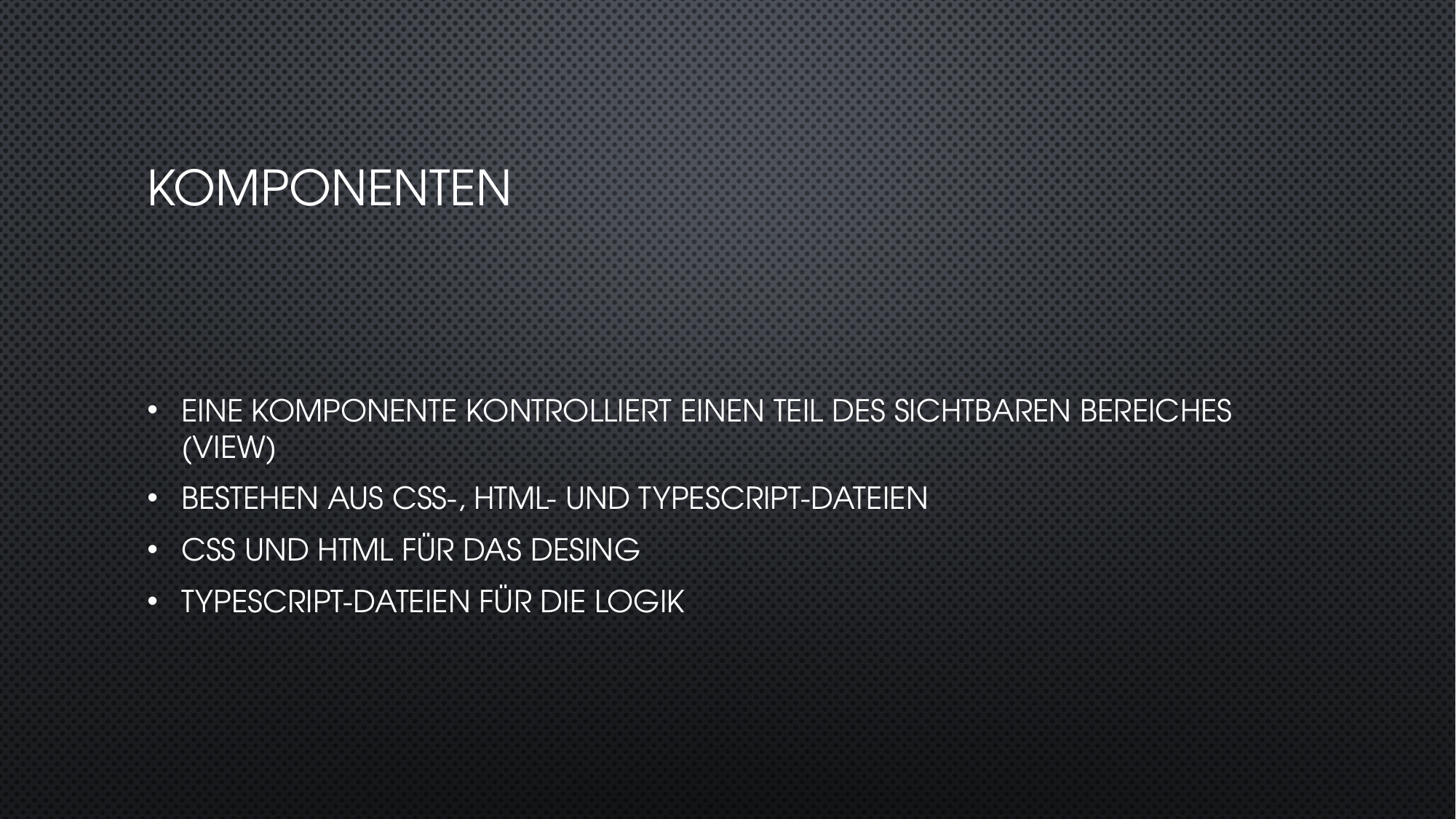

# Komponenten
Eine Komponente kontrolliert einen Teil des sichtbaren Bereiches (View)
Bestehen aus CSS-, HTML- und Typescript-Dateien
CSS und HTML für das Desing
Typescript-Dateien für die Logik